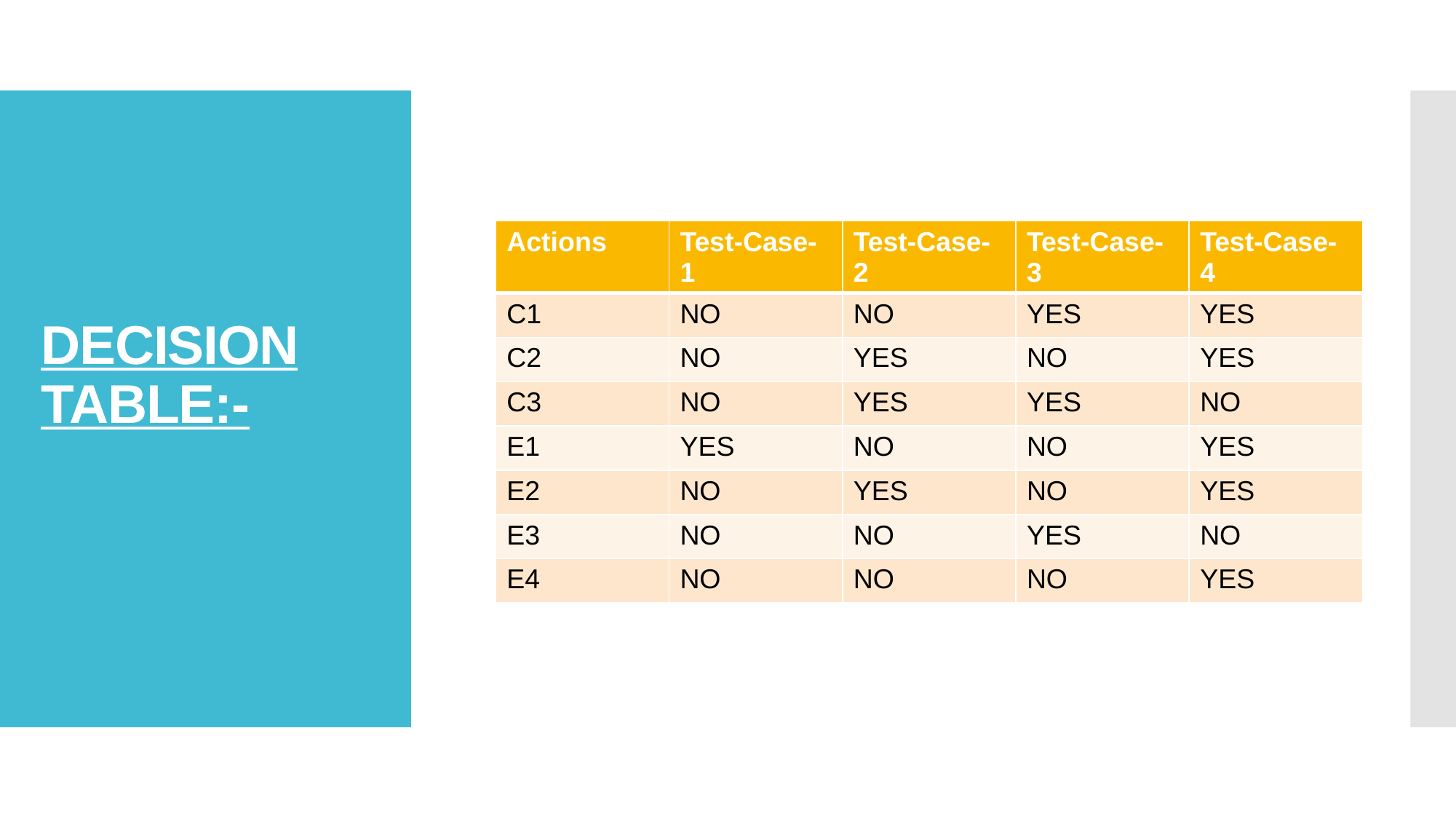

# DECISION TABLE:-
| Actions | Test-Case-1 | Test-Case-2 | Test-Case-3 | Test-Case-4 |
| --- | --- | --- | --- | --- |
| C1 | NO | NO | YES | YES |
| C2 | NO | YES | NO | YES |
| C3 | NO | YES | YES | NO |
| E1 | YES | NO | NO | YES |
| E2 | NO | YES | NO | YES |
| E3 | NO | NO | YES | NO |
| E4 | NO | NO | NO | YES |